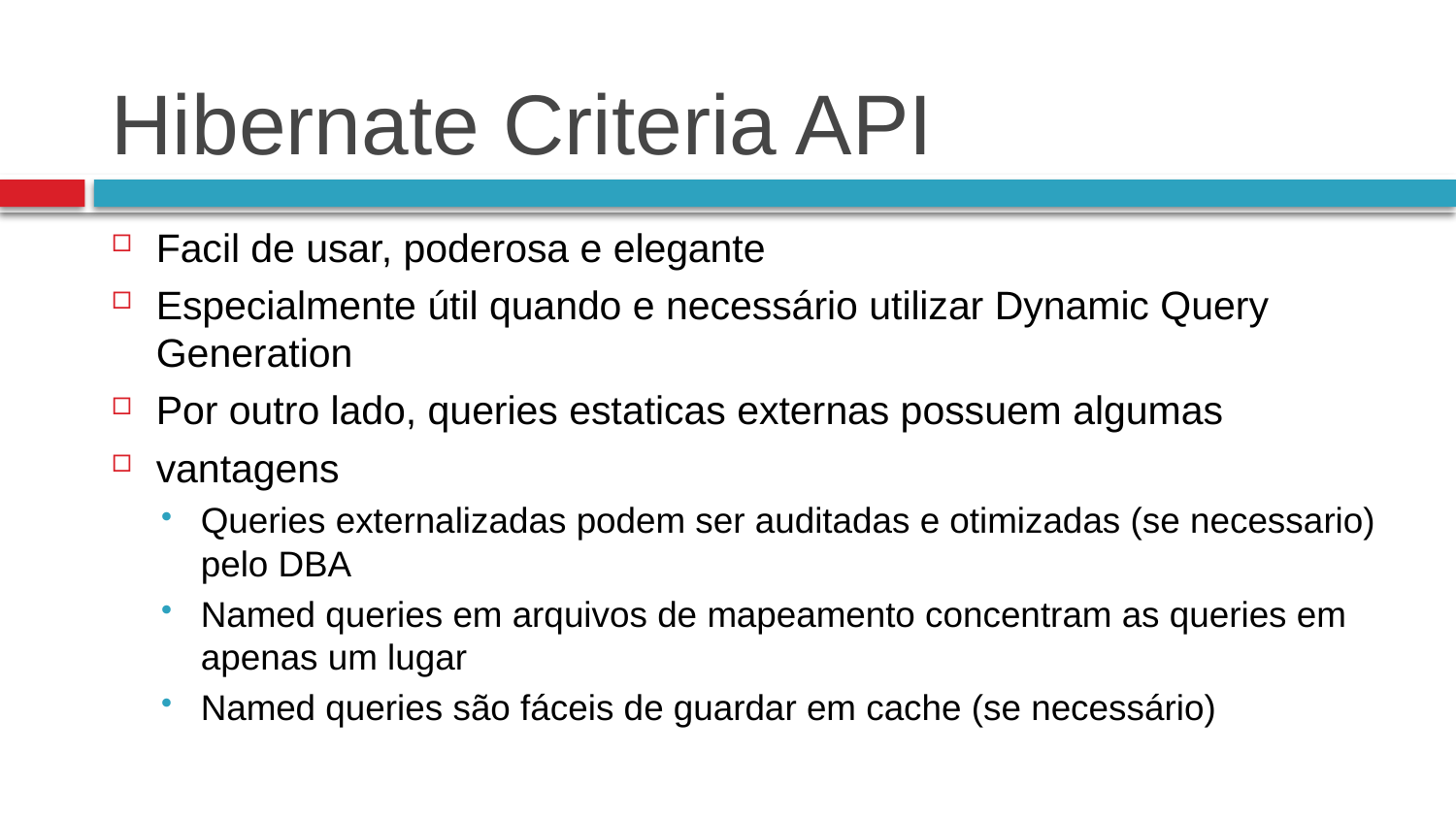

# Hibernate Criteria API
Facil de usar, poderosa e elegante
Especialmente útil quando e necessário utilizar Dynamic Query Generation
Por outro lado, queries estaticas externas possuem algumas
vantagens
Queries externalizadas podem ser auditadas e otimizadas (se necessario) pelo DBA
Named queries em arquivos de mapeamento concentram as queries em apenas um lugar
Named queries são fáceis de guardar em cache (se necessário)